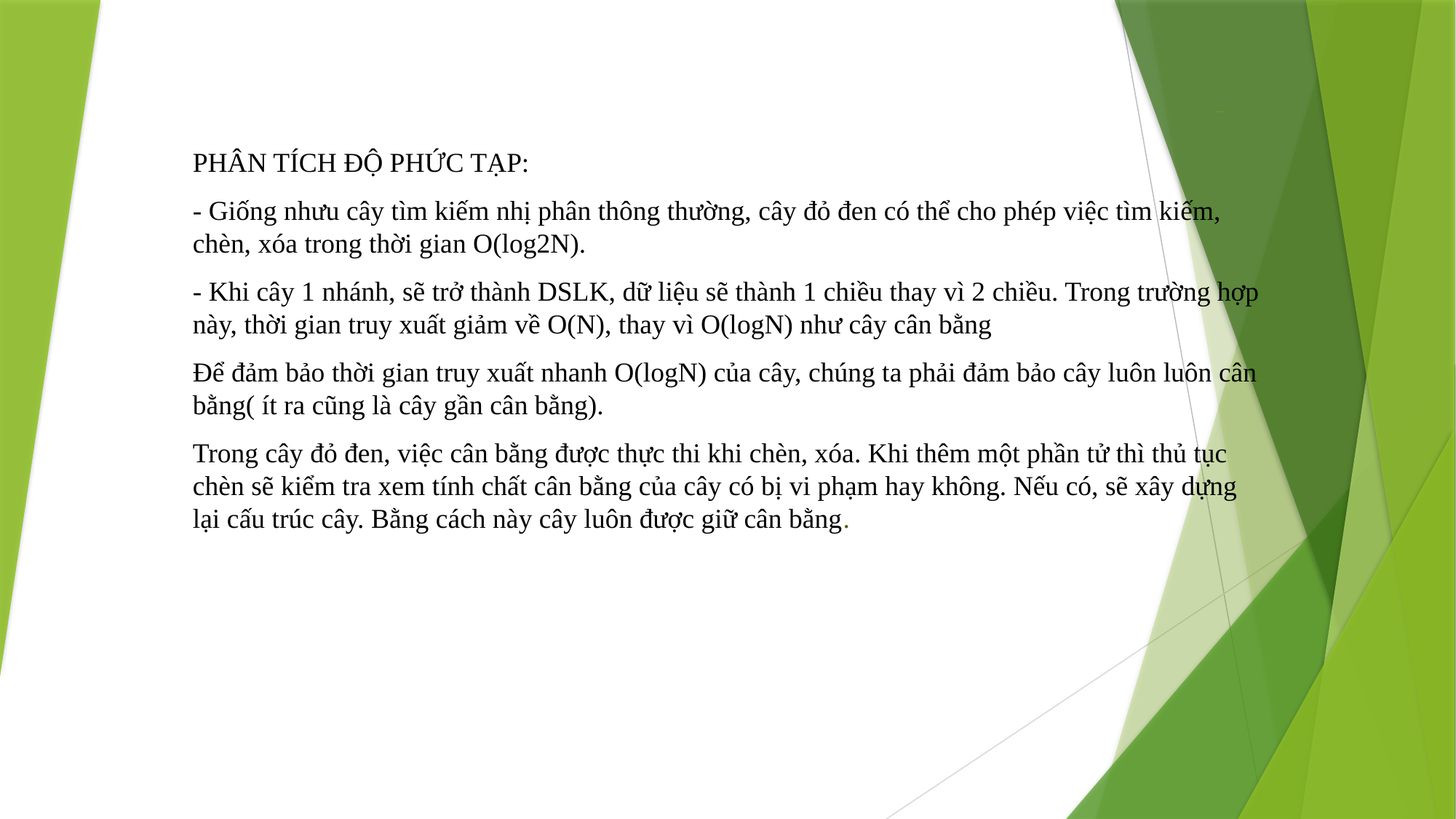

# II. CÂY NHỊ PHÂN TÌM KIẾM
PHÂN TÍCH ĐỘ PHỨC TẠP:
- Giống nhưu cây tìm kiếm nhị phân thông thường, cây đỏ đen có thể cho phép việc tìm kiếm, chèn, xóa trong thời gian O(log2N).
- Khi cây 1 nhánh, sẽ trở thành DSLK, dữ liệu sẽ thành 1 chiều thay vì 2 chiều. Trong trường hợp này, thời gian truy xuất giảm về O(N), thay vì O(logN) như cây cân bằng
Để đảm bảo thời gian truy xuất nhanh O(logN) của cây, chúng ta phải đảm bảo cây luôn luôn cân bằng( ít ra cũng là cây gần cân bằng).
Trong cây đỏ đen, việc cân bằng được thực thi khi chèn, xóa. Khi thêm một phần tử thì thủ tục chèn sẽ kiểm tra xem tính chất cân bằng của cây có bị vi phạm hay không. Nếu có, sẽ xây dựng lại cấu trúc cây. Bằng cách này cây luôn được giữ cân bằng.